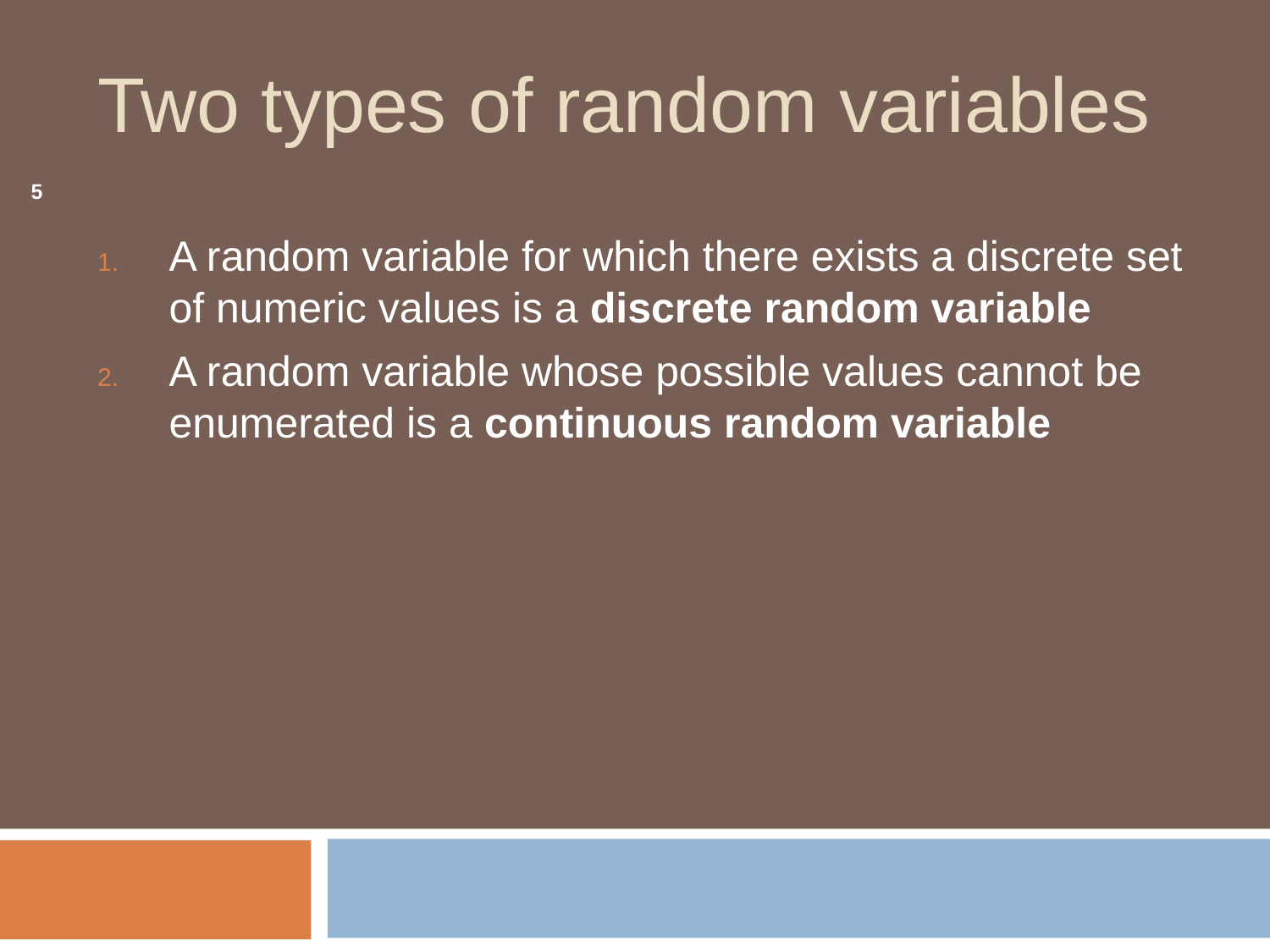

# Two types of random variables
5
A random variable for which there exists a discrete set of numeric values is a discrete random variable
A random variable whose possible values cannot be enumerated is a continuous random variable